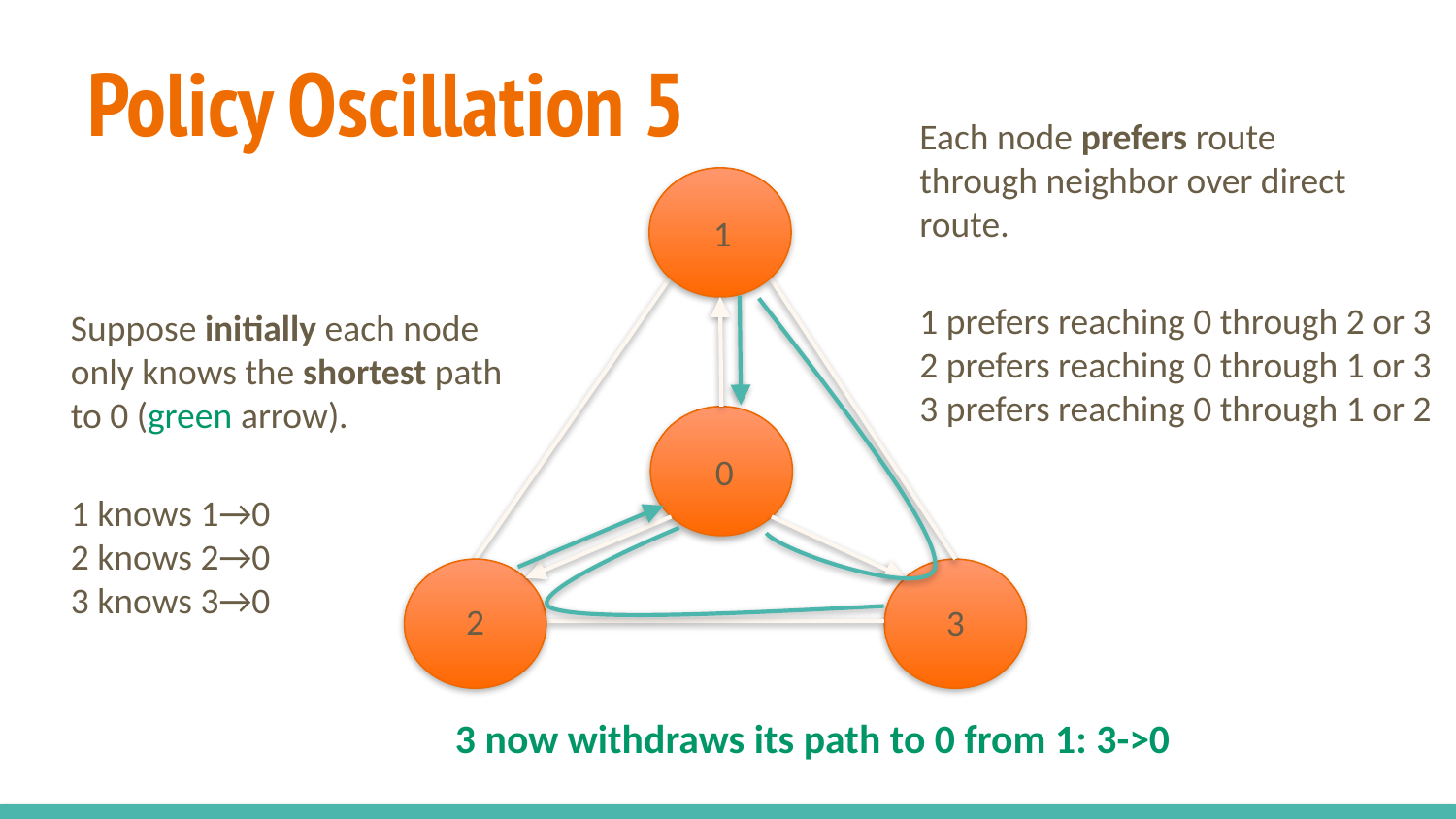

# Policy Oscillation 5
Each node prefers route through neighbor over direct route.

1

0

3

2
1 prefers reaching 0 through 2 or 3
2 prefers reaching 0 through 1 or 3
3 prefers reaching 0 through 1 or 2

Suppose initially each node only knows the shortest path to 0 (green arrow).

1 knows 1→0
2 knows 2→0
3 knows 3→0

3 now withdraws its path to 0 from 1: 3->0